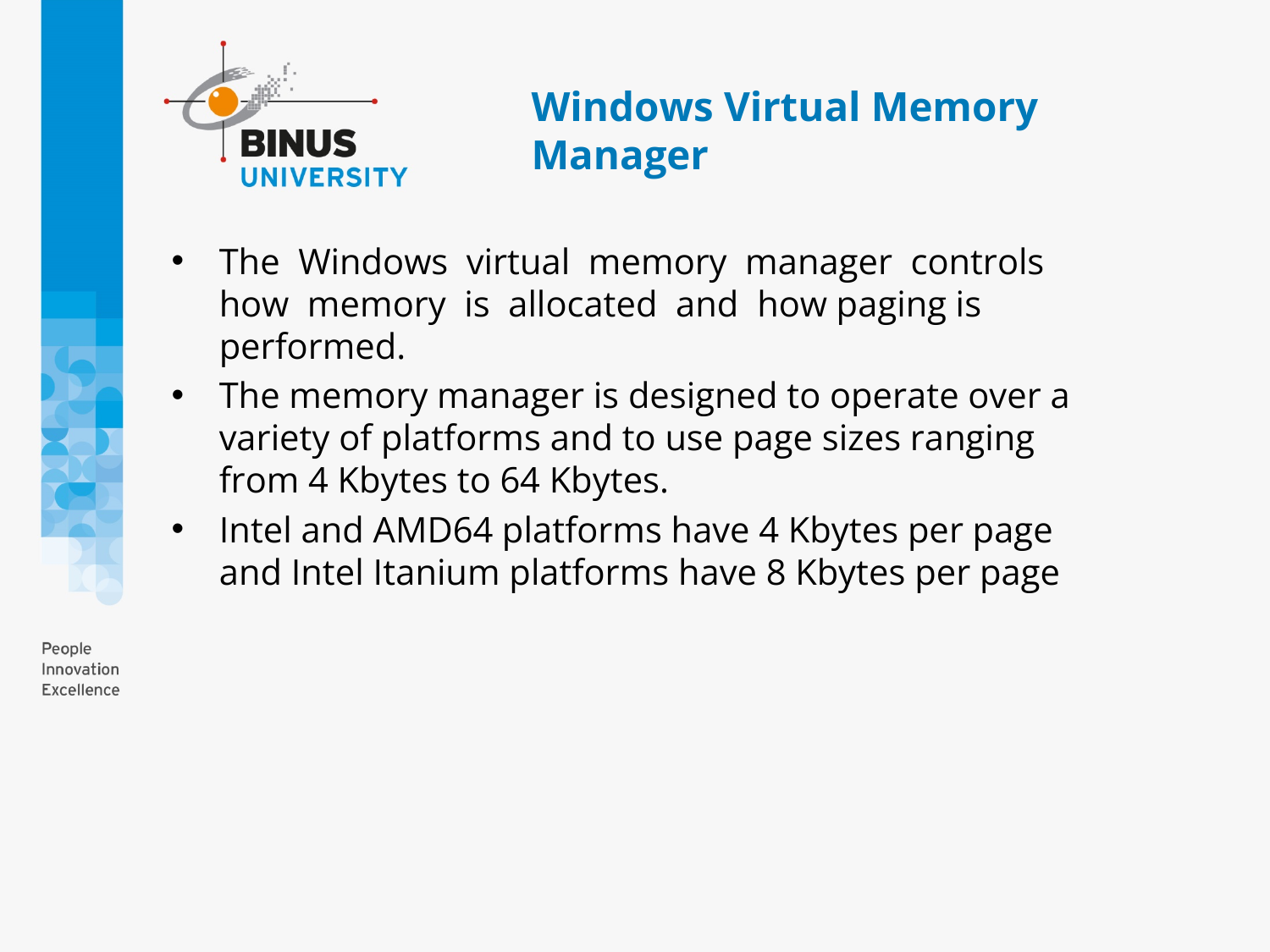

# Windows Virtual Memory Manager
The  Windows  virtual  memory  manager  controls  how  memory  is  allocated  and  how paging is performed.
The memory manager is designed to operate over a variety of platforms and to use page sizes ranging from 4 Kbytes to 64 Kbytes.
Intel and AMD64 platforms have 4 Kbytes per page and Intel Itanium platforms have 8 Kbytes per page